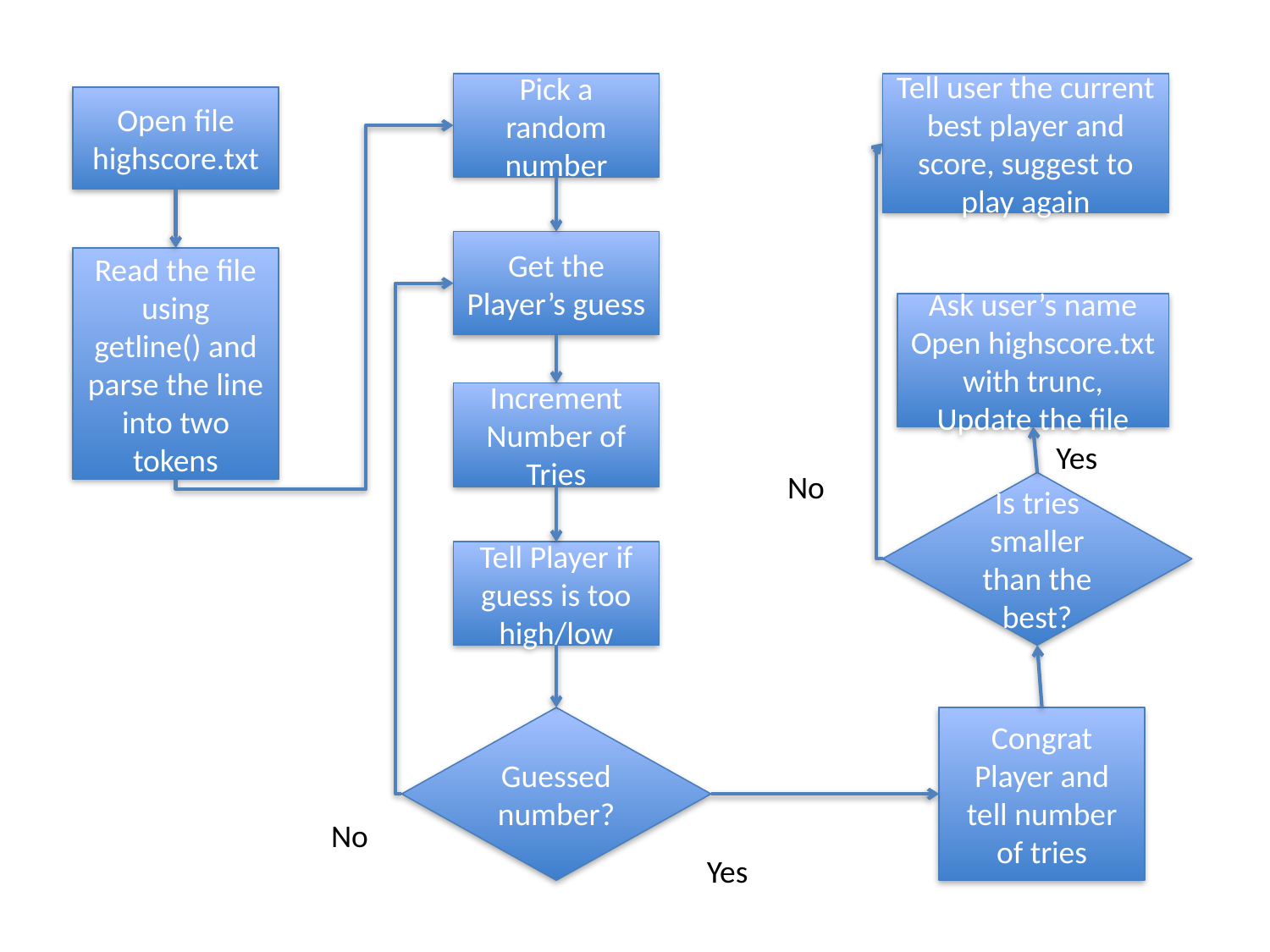

Pick a random number
Tell user the current best player and score, suggest to play again
Open file highscore.txt
Get the Player’s guess
Read the file using getline() and parse the line into two tokens
Ask user’s name
Open highscore.txt with trunc,
Update the file
Increment Number of Tries
Yes
No
Is tries smaller than the best?
Tell Player if guess is too high/low
Congrat Player and tell number of tries
Guessed number?
No
Yes